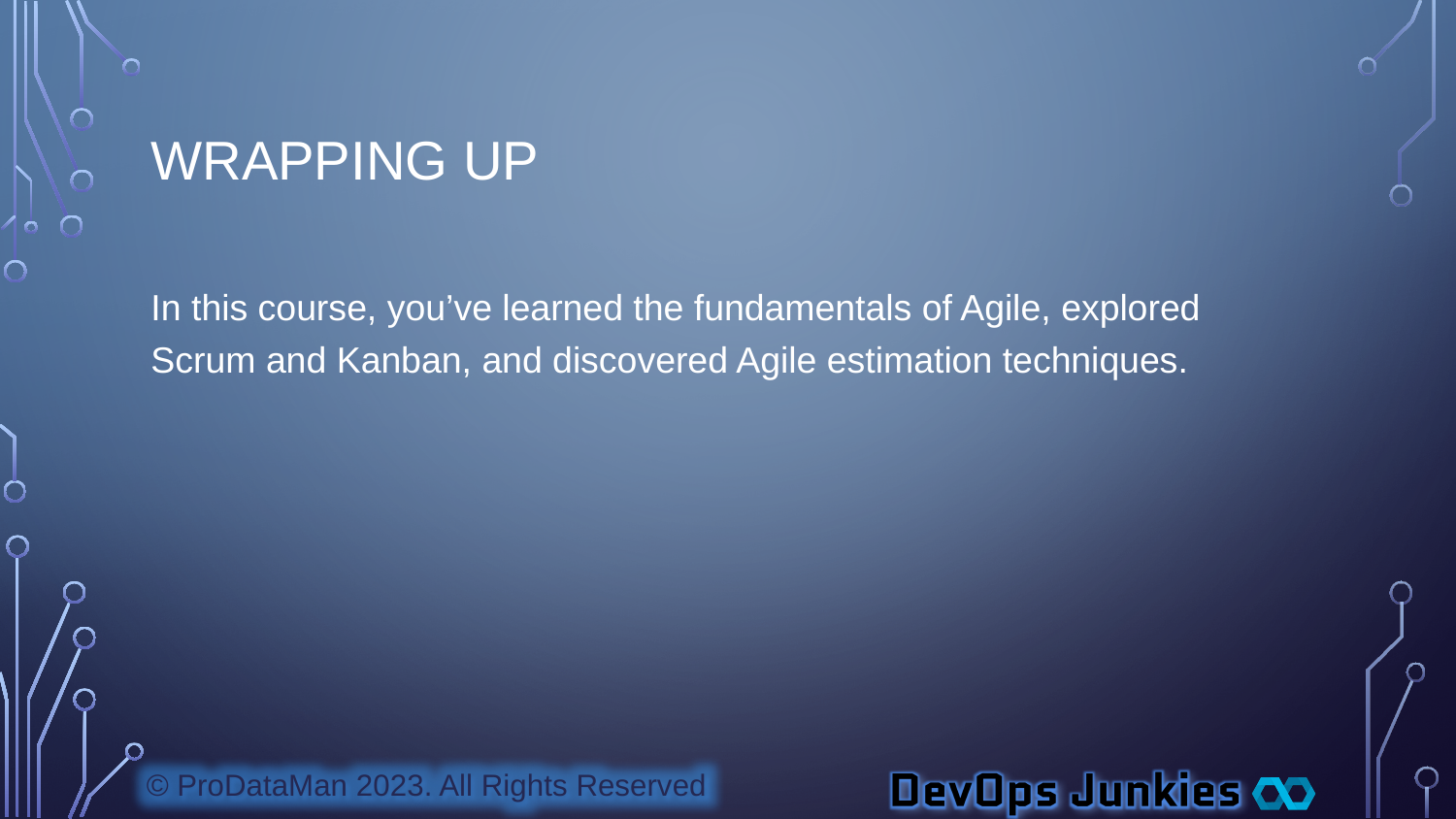

# Wrapping Up
In this course, you’ve learned the fundamentals of Agile, explored Scrum and Kanban, and discovered Agile estimation techniques.